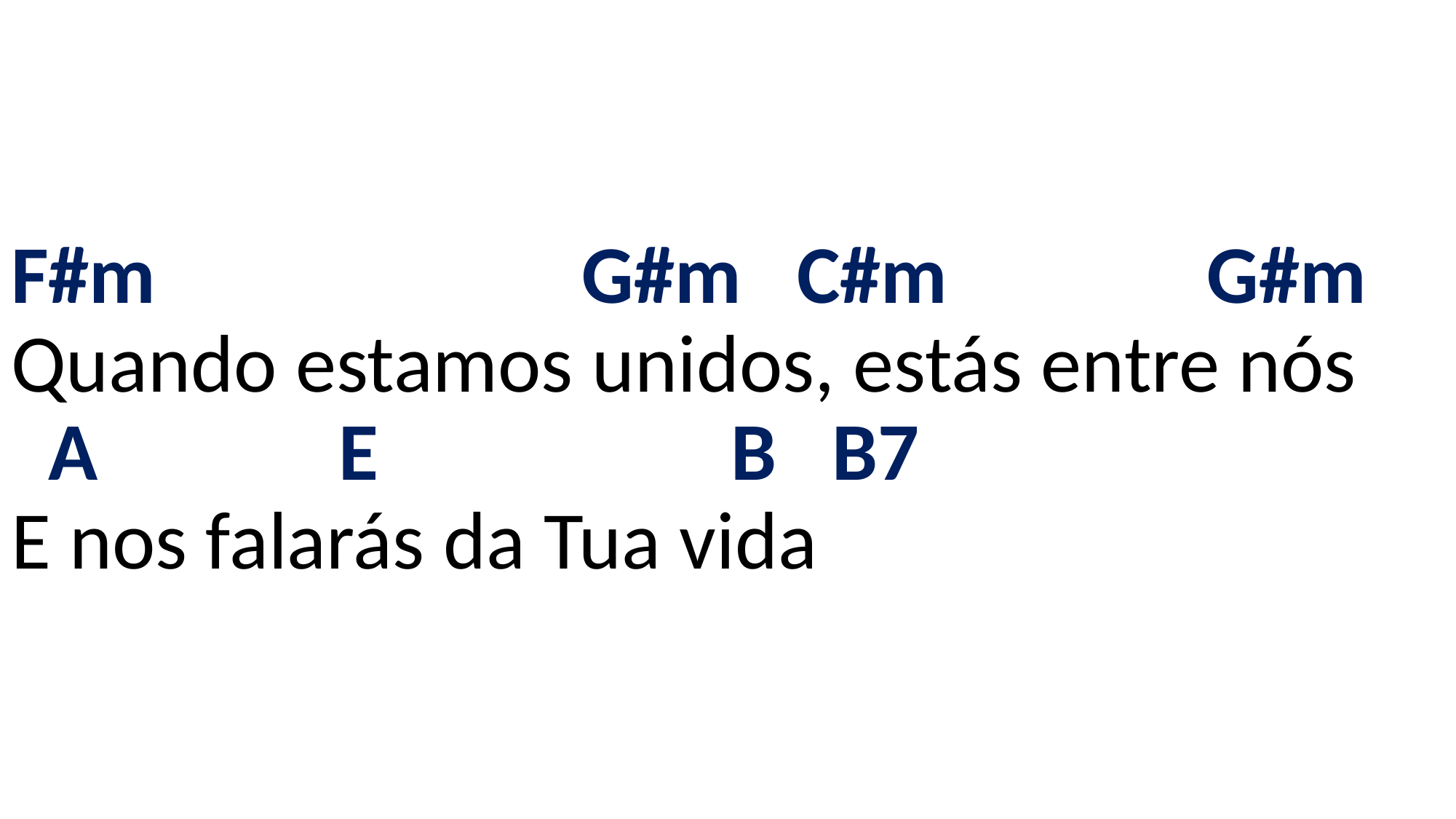

# F#m                       G#m   C#m              G#m Quando estamos unidos, estás entre nós A             E                   B   B7 E nos falarás da Tua vida